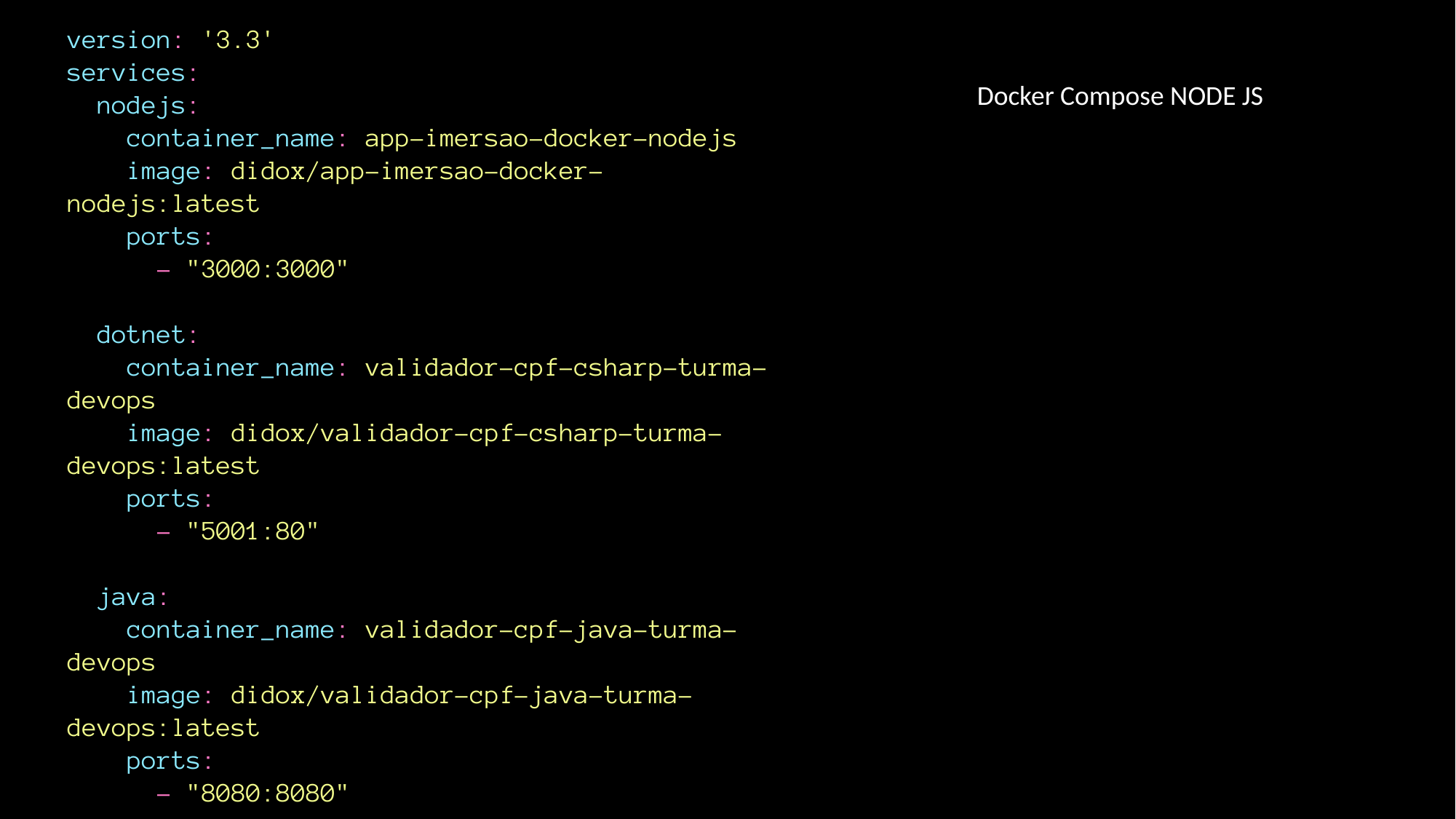

version: '3.3'
services:
  nodejs:
    container_name: app-imersao-docker-nodejs
    image: didox/app-imersao-docker-nodejs:latest
    ports:
      - "3000:3000"
  dotnet:
    container_name: validador-cpf-csharp-turma-devops
    image: didox/validador-cpf-csharp-turma-devops:latest
    ports:
      - "5001:80"
  java:
    container_name: validador-cpf-java-turma-devops
    image: didox/validador-cpf-java-turma-devops:latest
    ports:
      - "8080:8080"

Docker Compose NODE JS